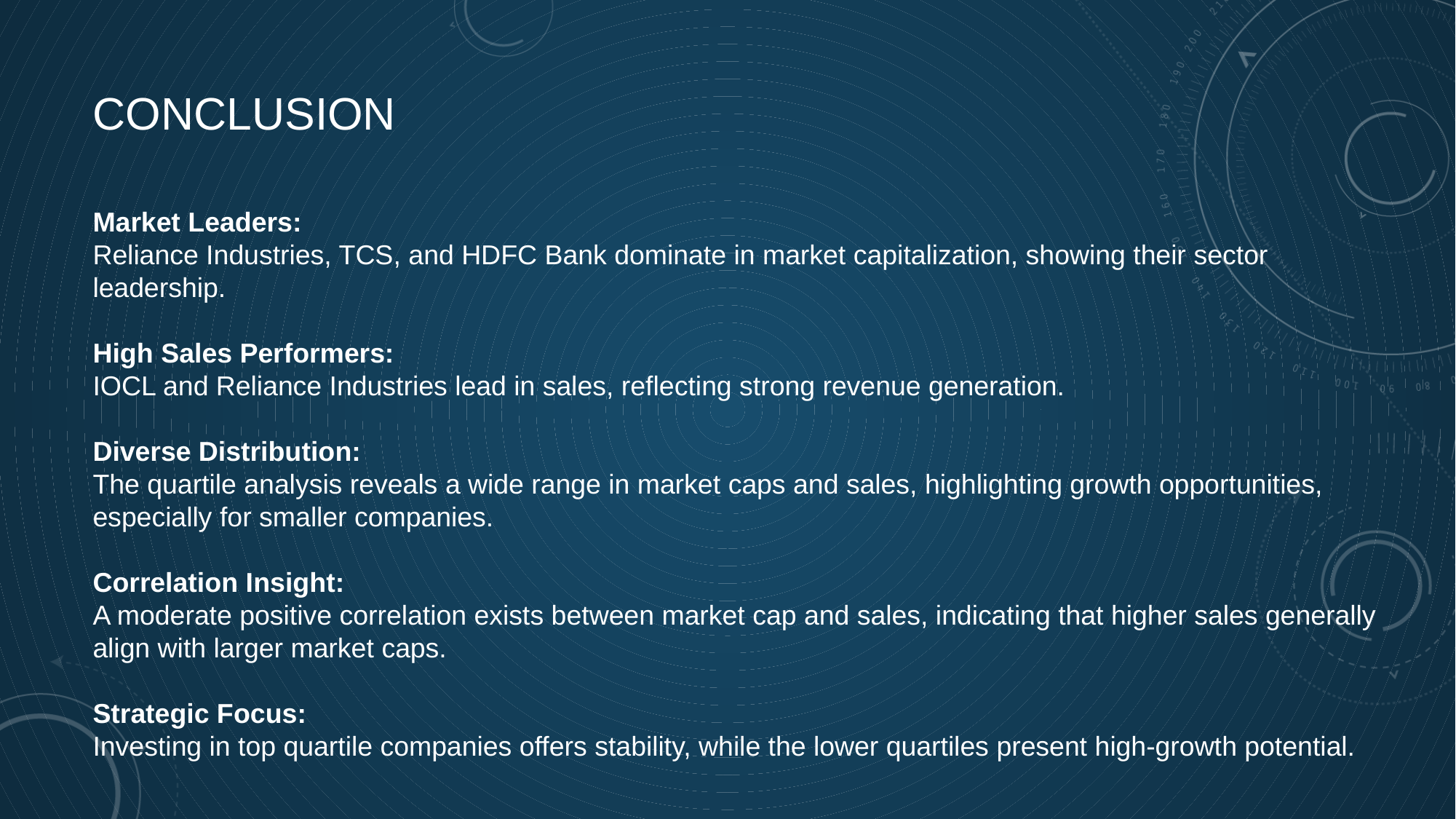

# CONCLUSION
Market Leaders:
Reliance Industries, TCS, and HDFC Bank dominate in market capitalization, showing their sector leadership.

High Sales Performers:
IOCL and Reliance Industries lead in sales, reflecting strong revenue generation.

Diverse Distribution:
The quartile analysis reveals a wide range in market caps and sales, highlighting growth opportunities, especially for smaller companies.

Correlation Insight:
A moderate positive correlation exists between market cap and sales, indicating that higher sales generally align with larger market caps.

Strategic Focus:
Investing in top quartile companies offers stability, while the lower quartiles present high-growth potential.